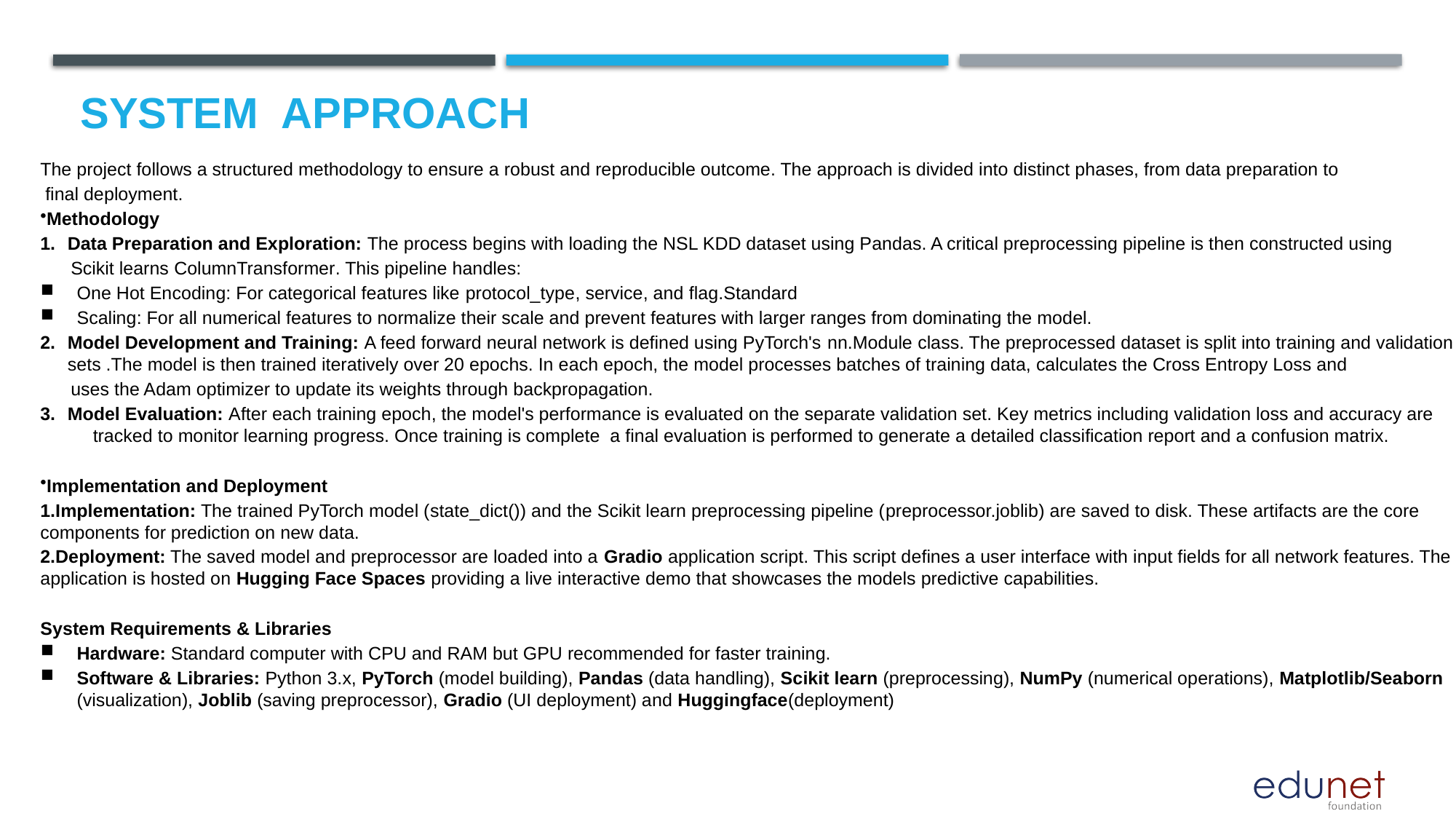

# System  Approach
The project follows a structured methodology to ensure a robust and reproducible outcome. The approach is divided into distinct phases, from data preparation to
 final deployment.
Methodology
Data Preparation and Exploration: The process begins with loading the NSL KDD dataset using Pandas. A critical preprocessing pipeline is then constructed using
      Scikit learns ColumnTransformer. This pipeline handles:
One Hot Encoding: For categorical features like protocol_type, service, and flag.Standard
Scaling: For all numerical features to normalize their scale and prevent features with larger ranges from dominating the model.
Model Development and Training: A feed forward neural network is defined using PyTorch's nn.Module class. The preprocessed dataset is split into training and validation sets .The model is then trained iteratively over 20 epochs. In each epoch, the model processes batches of training data, calculates the Cross Entropy Loss and
      uses the Adam optimizer to update its weights through backpropagation.
Model Evaluation: After each training epoch, the model's performance is evaluated on the separate validation set. Key metrics including validation loss and accuracy are          tracked to monitor learning progress. Once training is complete  a final evaluation is performed to generate a detailed classification report and a confusion matrix.

Implementation and Deployment
Implementation: The trained PyTorch model (state_dict()) and the Scikit learn preprocessing pipeline (preprocessor.joblib) are saved to disk. These artifacts are the core components for prediction on new data.
Deployment: The saved model and preprocessor are loaded into a Gradio application script. This script defines a user interface with input fields for all network features. The application is hosted on Hugging Face Spaces providing a live interactive demo that showcases the models predictive capabilities.

System Requirements & Libraries
Hardware: Standard computer with CPU and RAM but GPU recommended for faster training.
Software & Libraries: Python 3.x, PyTorch (model building), Pandas (data handling), Scikit learn (preprocessing), NumPy (numerical operations), Matplotlib/Seaborn (visualization), Joblib (saving preprocessor), Gradio (UI deployment) and Huggingface(deployment)